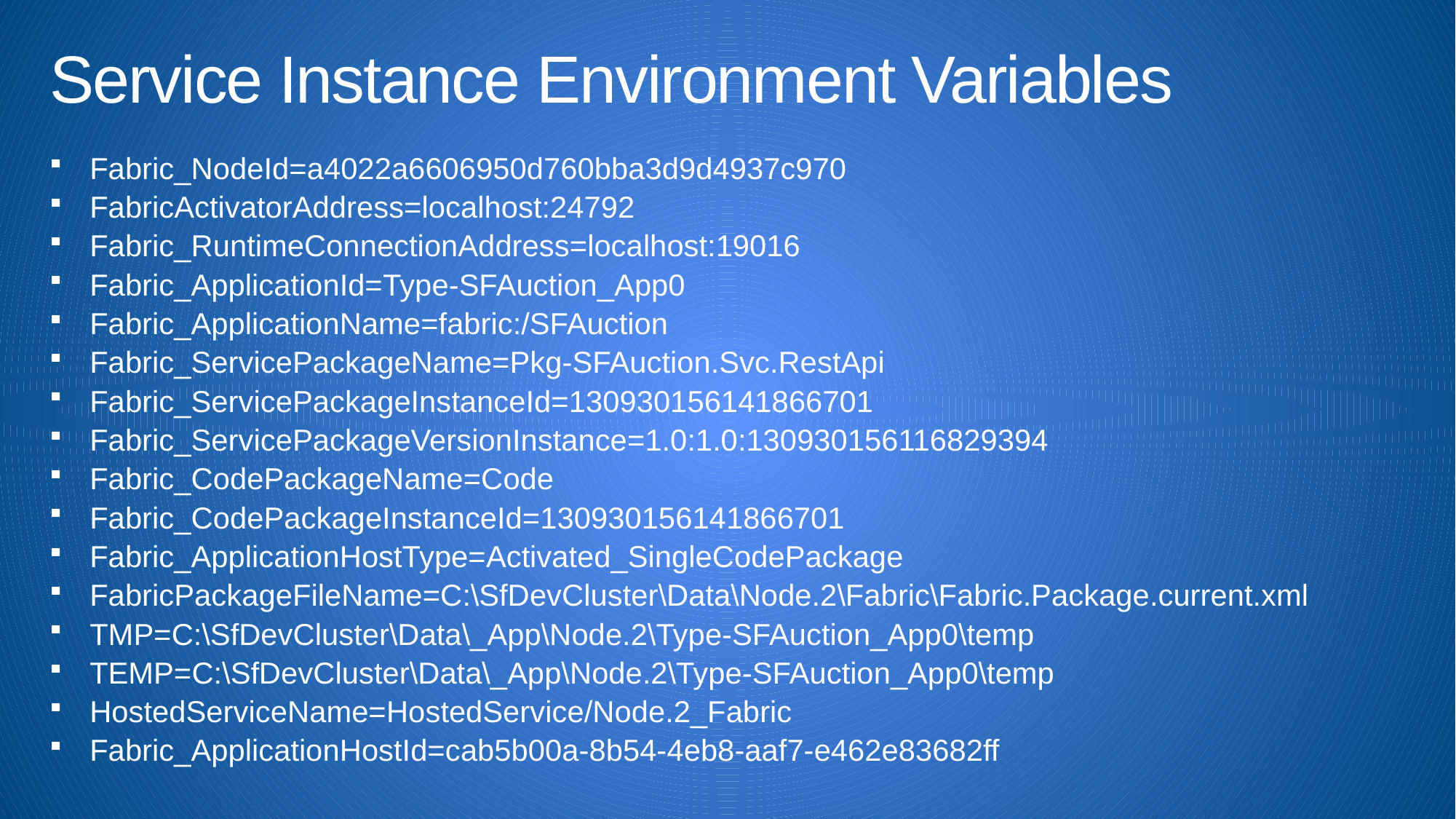

# Service Instance Environment Variables
Fabric_NodeId=a4022a6606950d760bba3d9d4937c970
FabricActivatorAddress=localhost:24792
Fabric_RuntimeConnectionAddress=localhost:19016
Fabric_ApplicationId=Type-SFAuction_App0
Fabric_ApplicationName=fabric:/SFAuction
Fabric_ServicePackageName=Pkg-SFAuction.Svc.RestApi
Fabric_ServicePackageInstanceId=130930156141866701
Fabric_ServicePackageVersionInstance=1.0:1.0:130930156116829394
Fabric_CodePackageName=Code
Fabric_CodePackageInstanceId=130930156141866701
Fabric_ApplicationHostType=Activated_SingleCodePackage
FabricPackageFileName=C:\SfDevCluster\Data\Node.2\Fabric\Fabric.Package.current.xml
TMP=C:\SfDevCluster\Data\_App\Node.2\Type-SFAuction_App0\temp
TEMP=C:\SfDevCluster\Data\_App\Node.2\Type-SFAuction_App0\temp
HostedServiceName=HostedService/Node.2_Fabric
Fabric_ApplicationHostId=cab5b00a-8b54-4eb8-aaf7-e462e83682ff